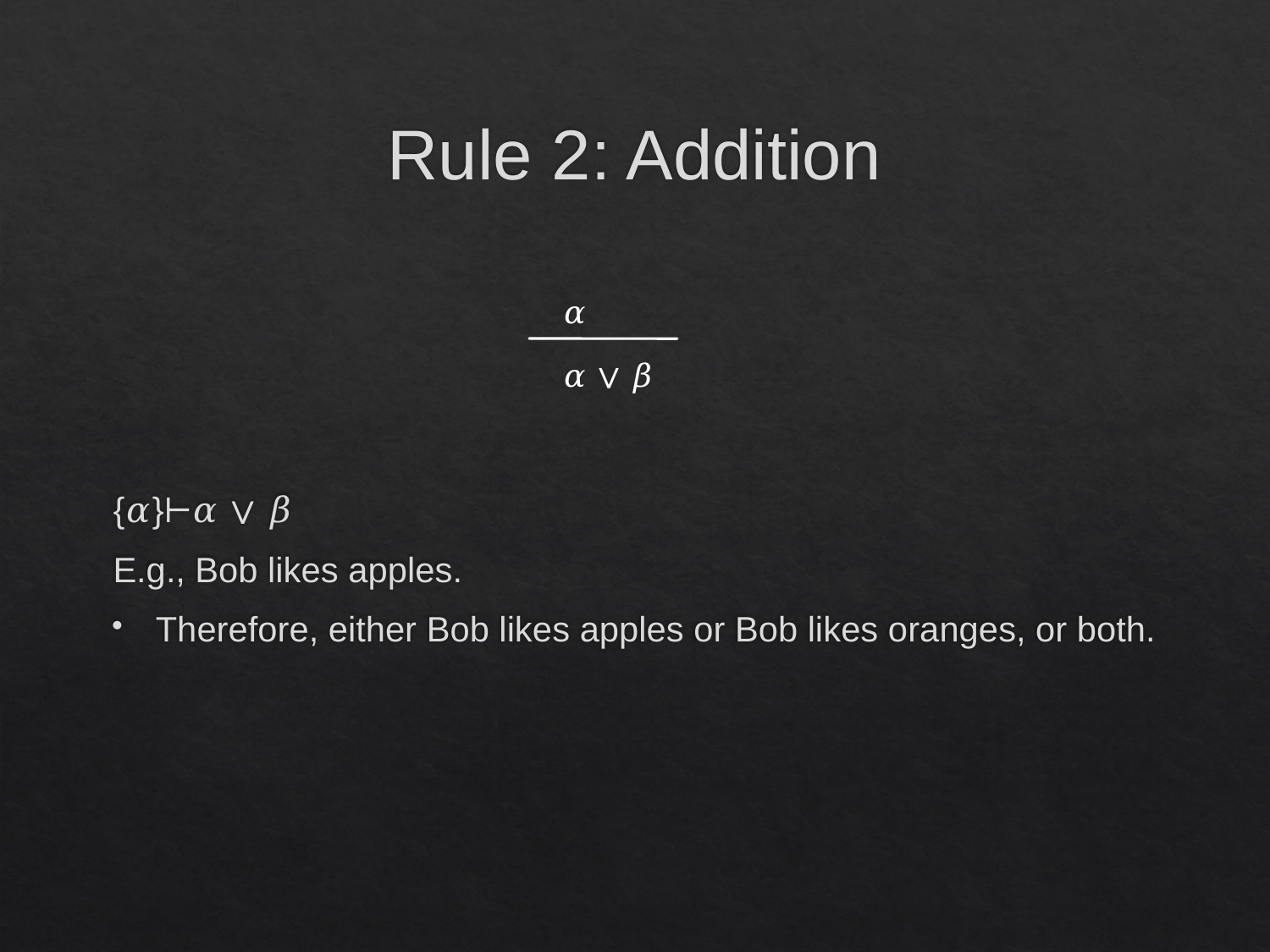

# Rule 2: Addition

{𝛼}⊢𝛼 ∨ 𝛽
E.g., Bob likes apples.
Therefore, either Bob likes apples or Bob likes oranges, or both.
𝛼
𝛼 ∨ 𝛽